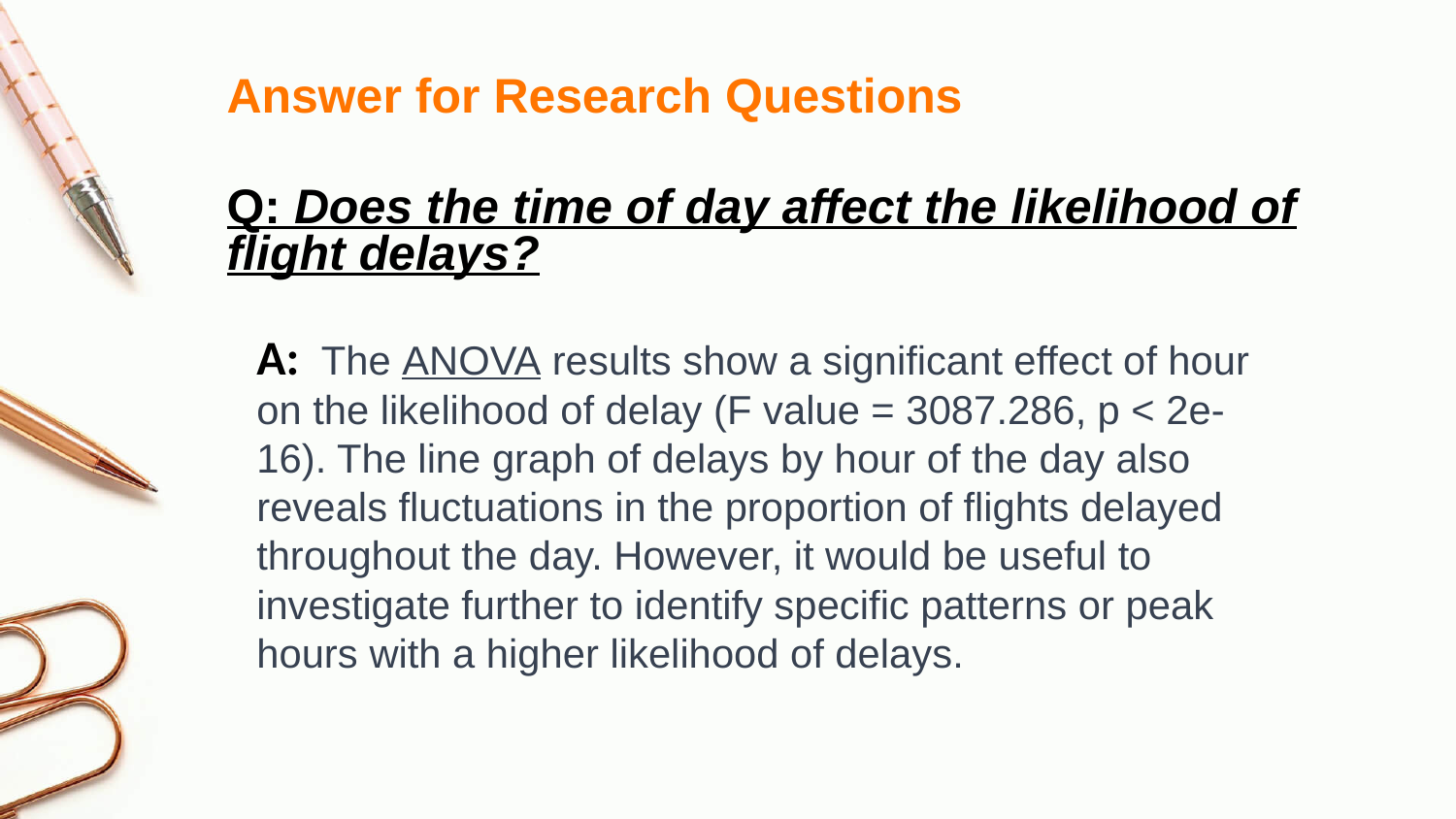

Answer for Research Questions
Q: Does the time of day affect the likelihood of flight delays?
A:  The ANOVA results show a significant effect of hour on the likelihood of delay (F value = 3087.286, p < 2e-16). The line graph of delays by hour of the day also reveals fluctuations in the proportion of flights delayed throughout the day. However, it would be useful to investigate further to identify specific patterns or peak hours with a higher likelihood of delays.